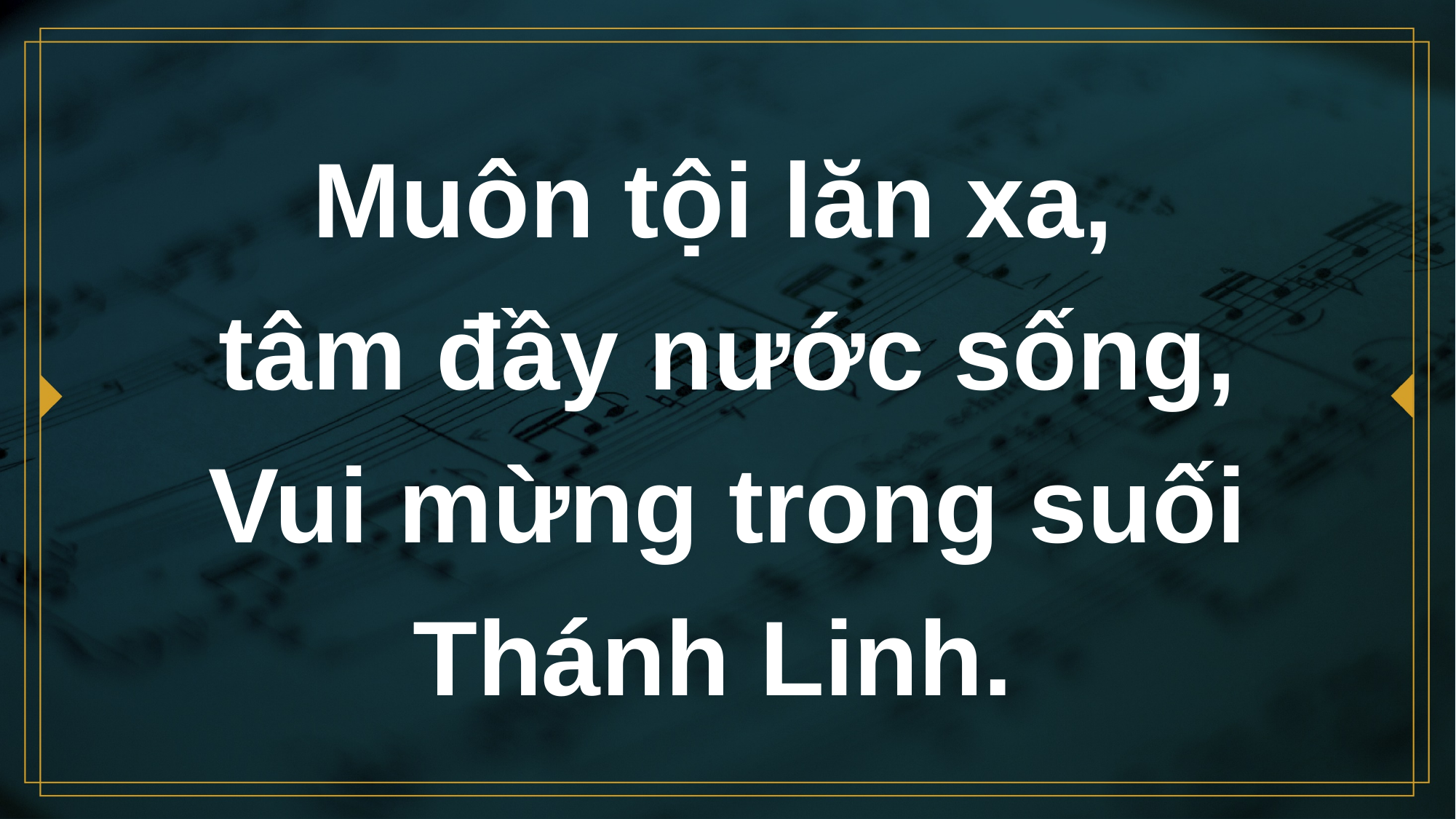

# Muôn tội lăn xa, tâm đầy nước sống, Vui mừng trong suối Thánh Linh.